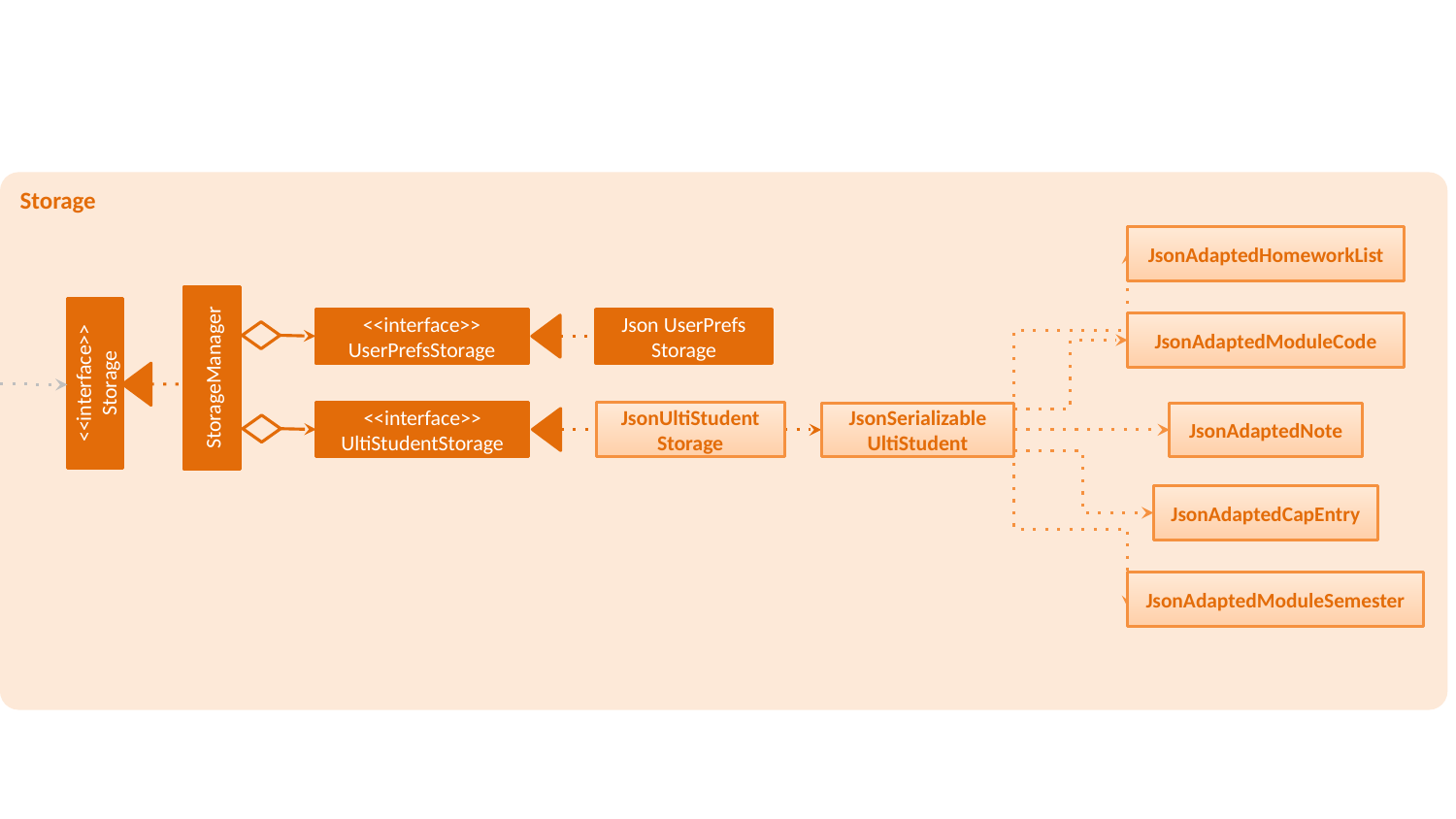

Storage
JsonAdaptedHomeworkList
<<interface>>
UserPrefsStorage
Json UserPrefs
Storage
JsonAdaptedModuleCode

StorageManager
<<interface>>
Storage

<<interface>>
UltiStudentStorage
JsonUltiStudent
Storage
JsonAdaptedNote
JsonSerializable
UltiStudent

JsonAdaptedCapEntry
JsonAdaptedModuleSemester